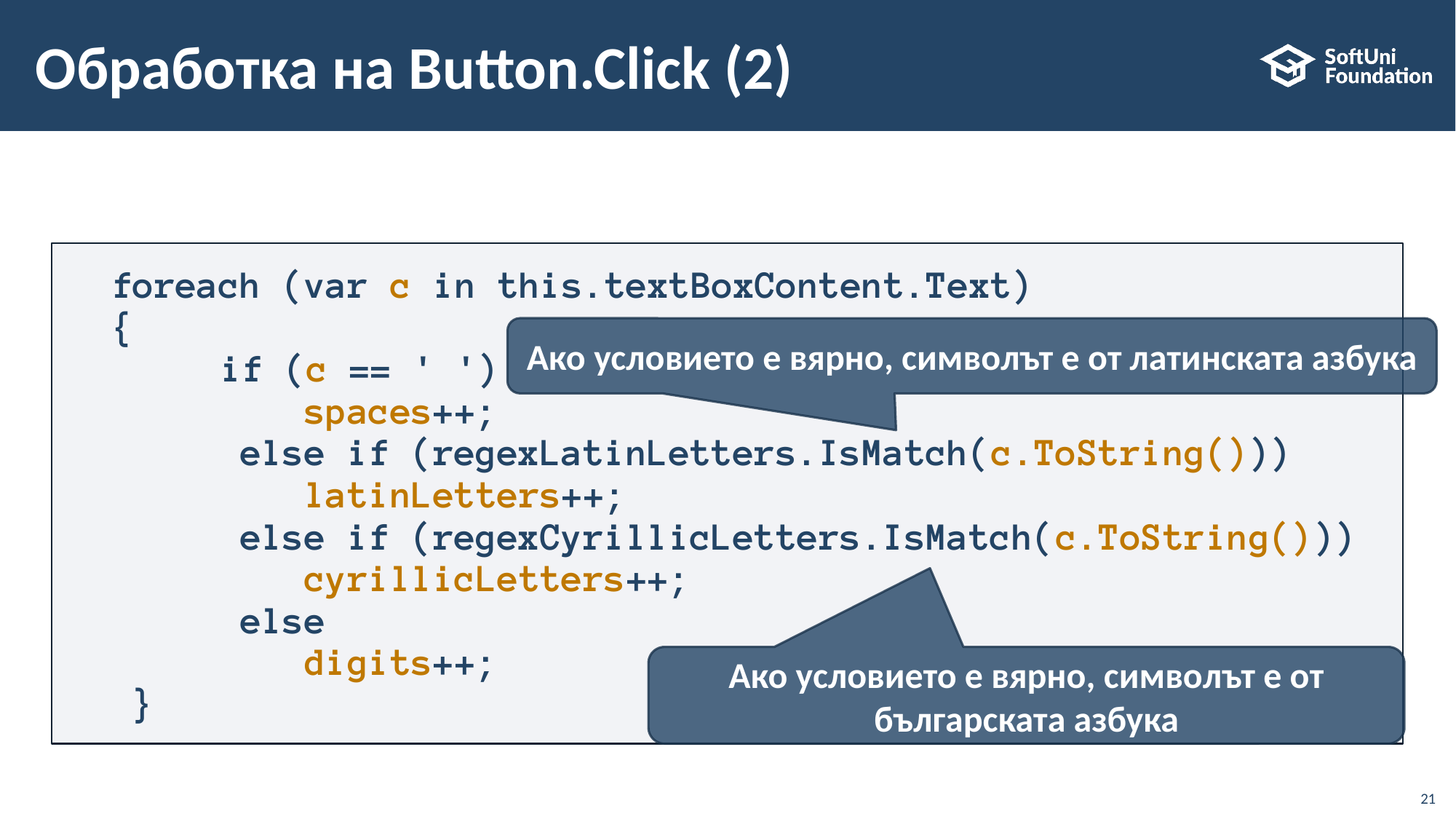

# Обработка на Button.Click (2)
foreach (var c in this.textBoxContent.Text)
	{
		if (c == ' ')
           spaces++;
        else if (regexLatinLetters.IsMatch(c.ToString()))
           latinLetters++;
        else if (regexCyrillicLetters.IsMatch(c.ToString()))
           cyrillicLetters++;
        else
           digits++;
   }
Ако условието е вярно, символът е от латинската азбука
Ако условието е вярно, символът е от българската азбука
21